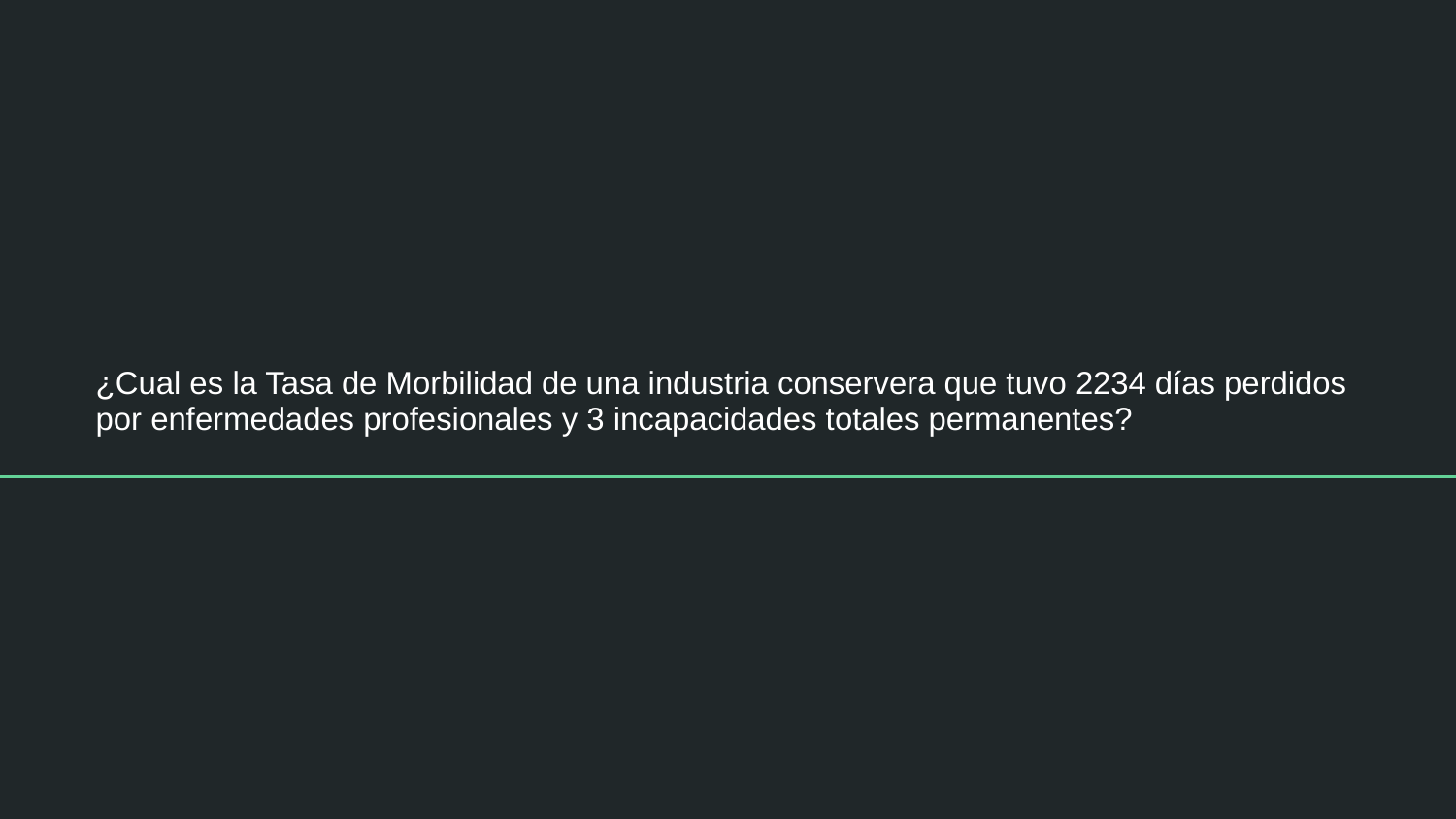

# ¿Cual es la Tasa de Morbilidad de una industria conservera que tuvo 2234 días perdidos por enfermedades profesionales y 3 incapacidades totales permanentes?